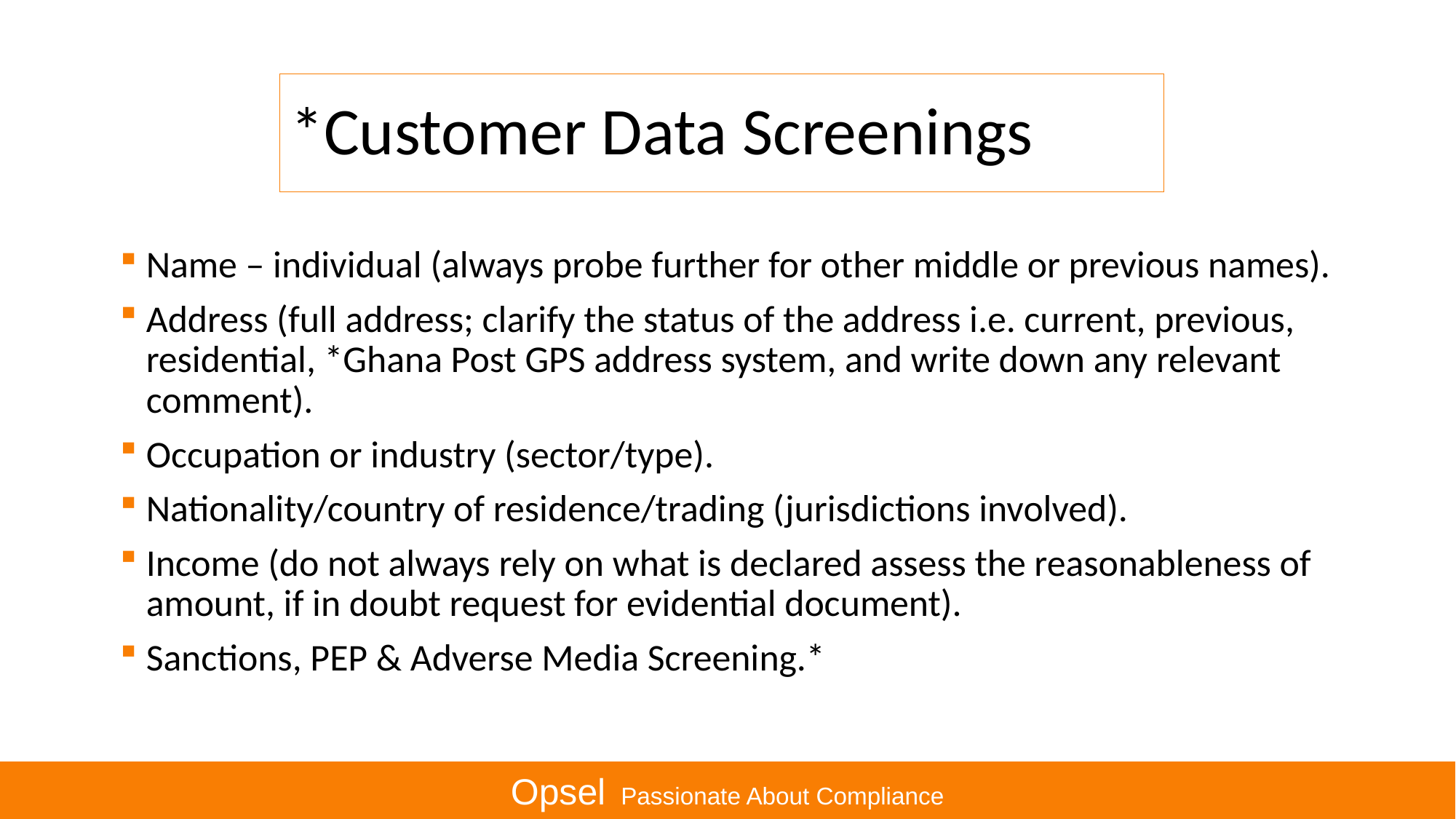

# *Customer Data Screenings
Name – individual (always probe further for other middle or previous names).
Address (full address; clarify the status of the address i.e. current, previous, residential, *Ghana Post GPS address system, and write down any relevant comment).
Occupation or industry (sector/type).
Nationality/country of residence/trading (jurisdictions involved).
Income (do not always rely on what is declared assess the reasonableness of amount, if in doubt request for evidential document).
Sanctions, PEP & Adverse Media Screening.*

Opsel  Passionate About Compliance